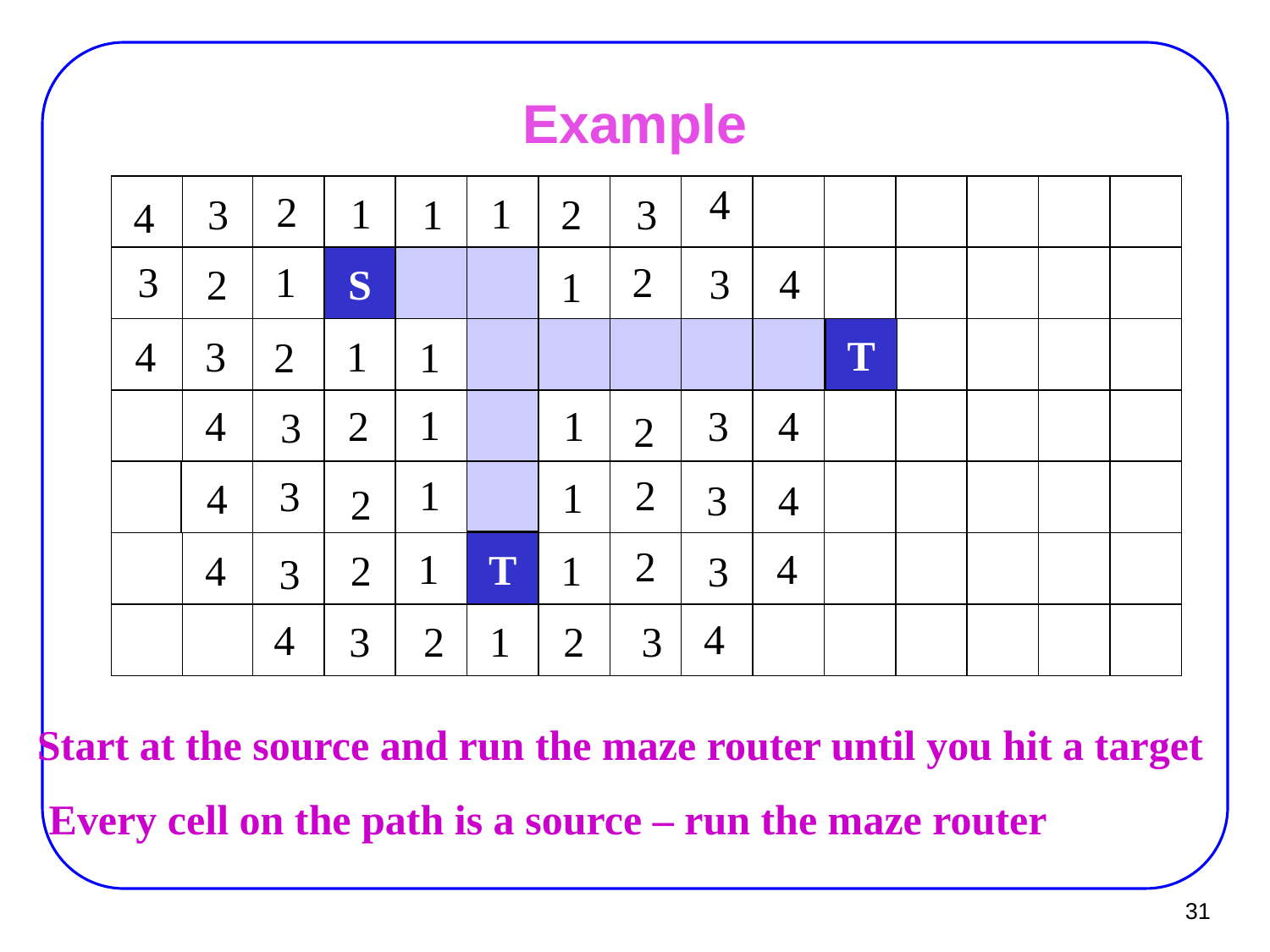

# Example
4
4
4
4
4
4
4
4
4
4
4
4
4

1
1
1
1
2
2
2
2
2
2
2
2
2
2
2
2
2
2
2
2
2
2
2
2
2
4
4
4
4
4
4
4
4
4
4
1
1
1
1
1
1
1
1
1
1
1
1
1
1
1
3
3
3
3
3
3
3
3
3
3
3
3
3
3
5
5
5
5
5
5
5
5
5
5
3
3
3
3
3
3
3
3
3
S
T
T

Start at the source and run the maze router until you hit a target
Every cell on the path is a source – run the maze router
31